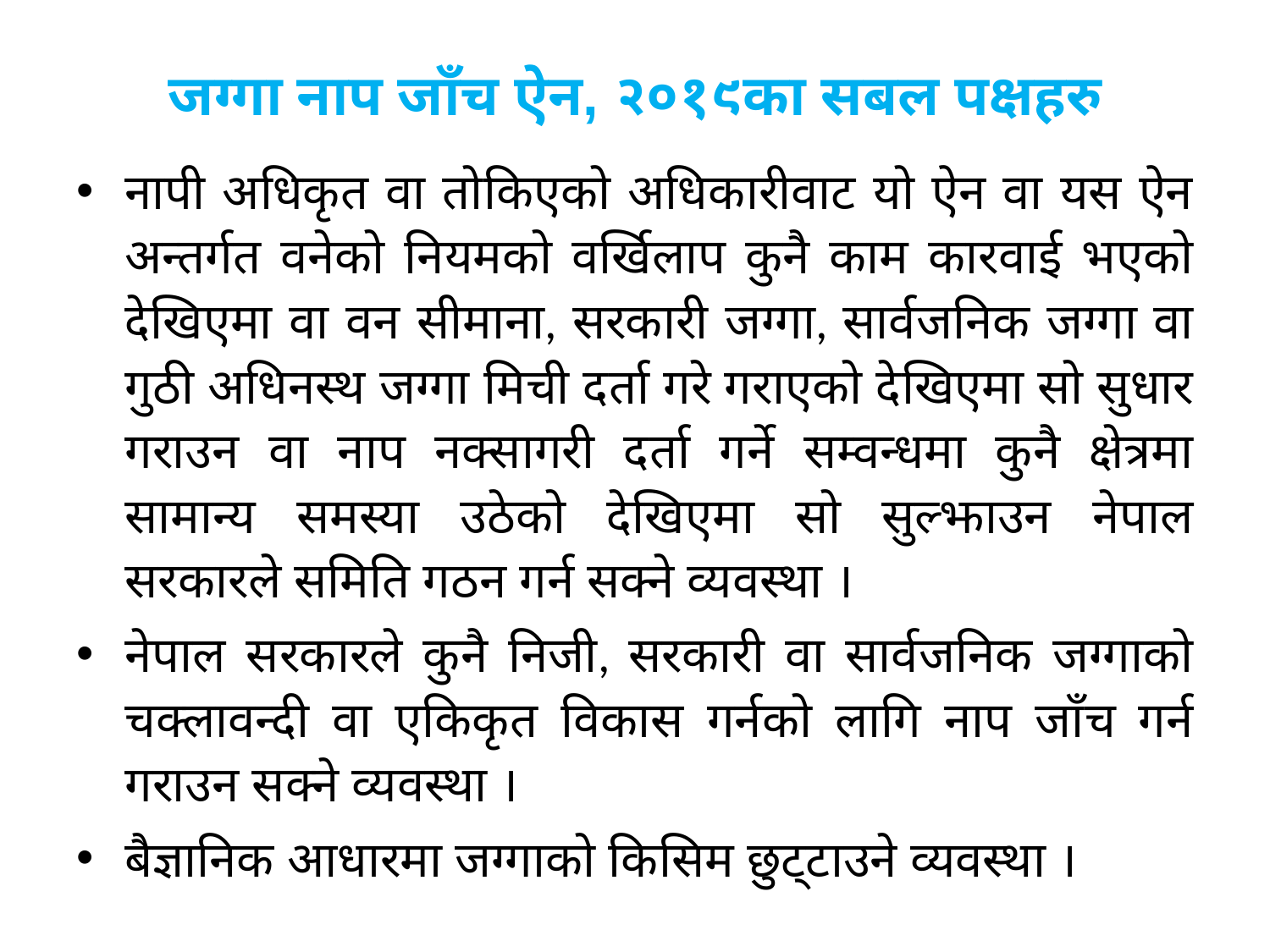

# जग्गा नाप जाँच ऐन, २०१९का सबल पक्षहरु
नापी अधिकृत वा तोकिएको अधिकारीवाट यो ऐन वा यस ऐन अन्तर्गत वनेको नियमको वर्खिलाप कुनै काम कारवाई भएको देखिएमा वा वन सीमाना, सरकारी जग्गा, सार्वजनिक जग्गा वा गुठी अधिनस्थ जग्गा मिची दर्ता गरे गराएको देखिएमा सो सुधार गराउन वा नाप नक्सागरी दर्ता गर्ने सम्वन्धमा कुनै क्षेत्रमा सामान्य समस्या उठेको देखिएमा सो सुल्झाउन नेपाल सरकारले समिति गठन गर्न सक्ने व्यवस्था ।
नेपाल सरकारले कुनै निजी, सरकारी वा सार्वजनिक जग्गाको चक्लावन्दी वा एकिकृत विकास गर्नको लागि नाप जाँच गर्न गराउन सक्ने व्यवस्था ।
बैज्ञानिक आधारमा जग्गाको किसिम छुट्टाउने व्यवस्था ।